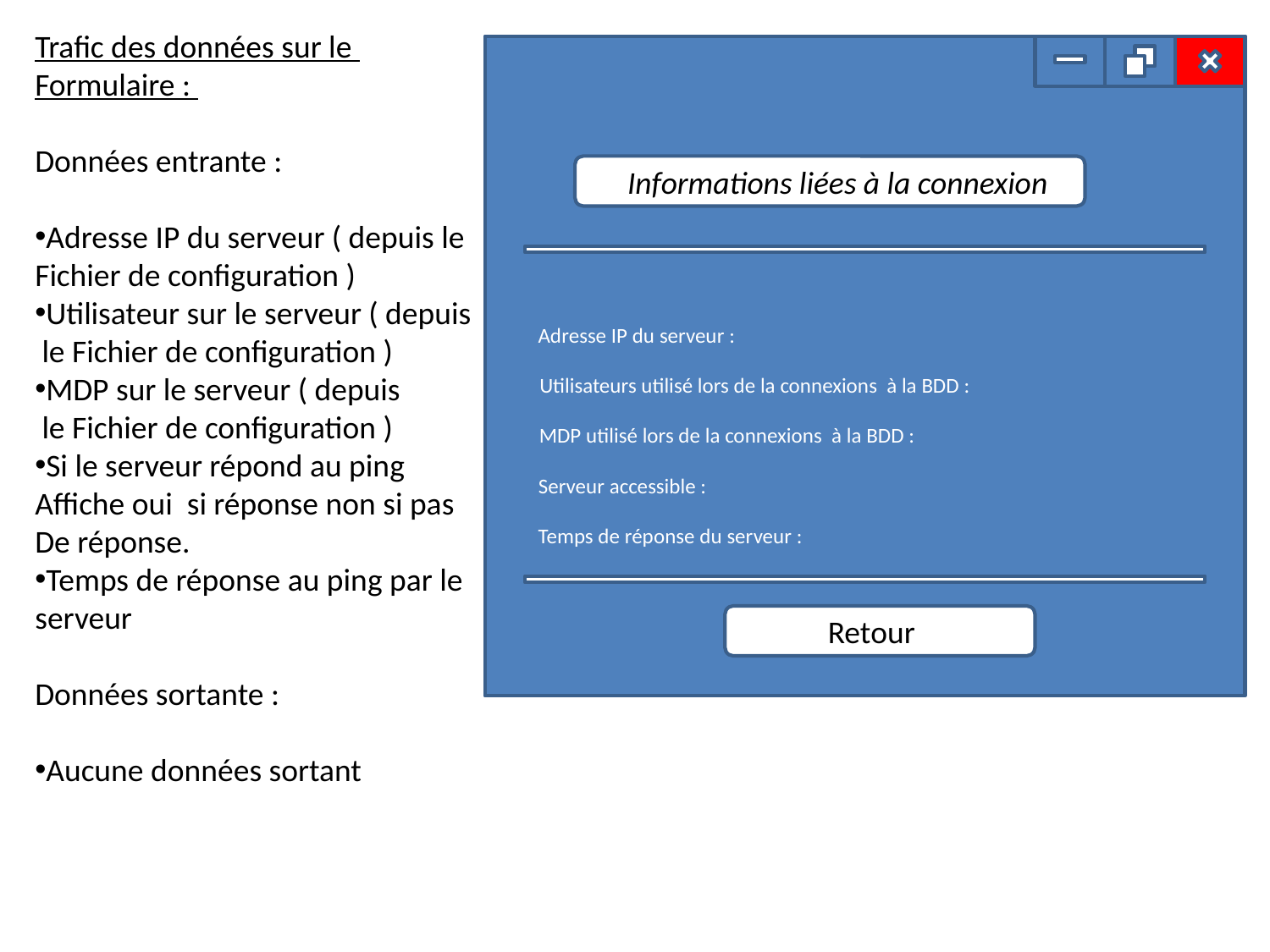

Trafic des données sur le
Formulaire :

Données entrante :

Adresse IP du serveur ( depuis le
Fichier de configuration )
Utilisateur sur le serveur ( depuis
 le Fichier de configuration )
MDP sur le serveur ( depuis
 le Fichier de configuration )
Si le serveur répond au ping
Affiche oui  si réponse non si pas
De réponse.
Temps de réponse au ping par le
serveur

Données sortante :

Aucune données sortant

Informations liées à la connexion

Adresse IP du serveur :
Utilisateurs utilisé lors de la connexions  à la BDD :
MDP utilisé lors de la connexions  à la BDD :
Serveur accessible :
Temps de réponse du serveur :

Retour